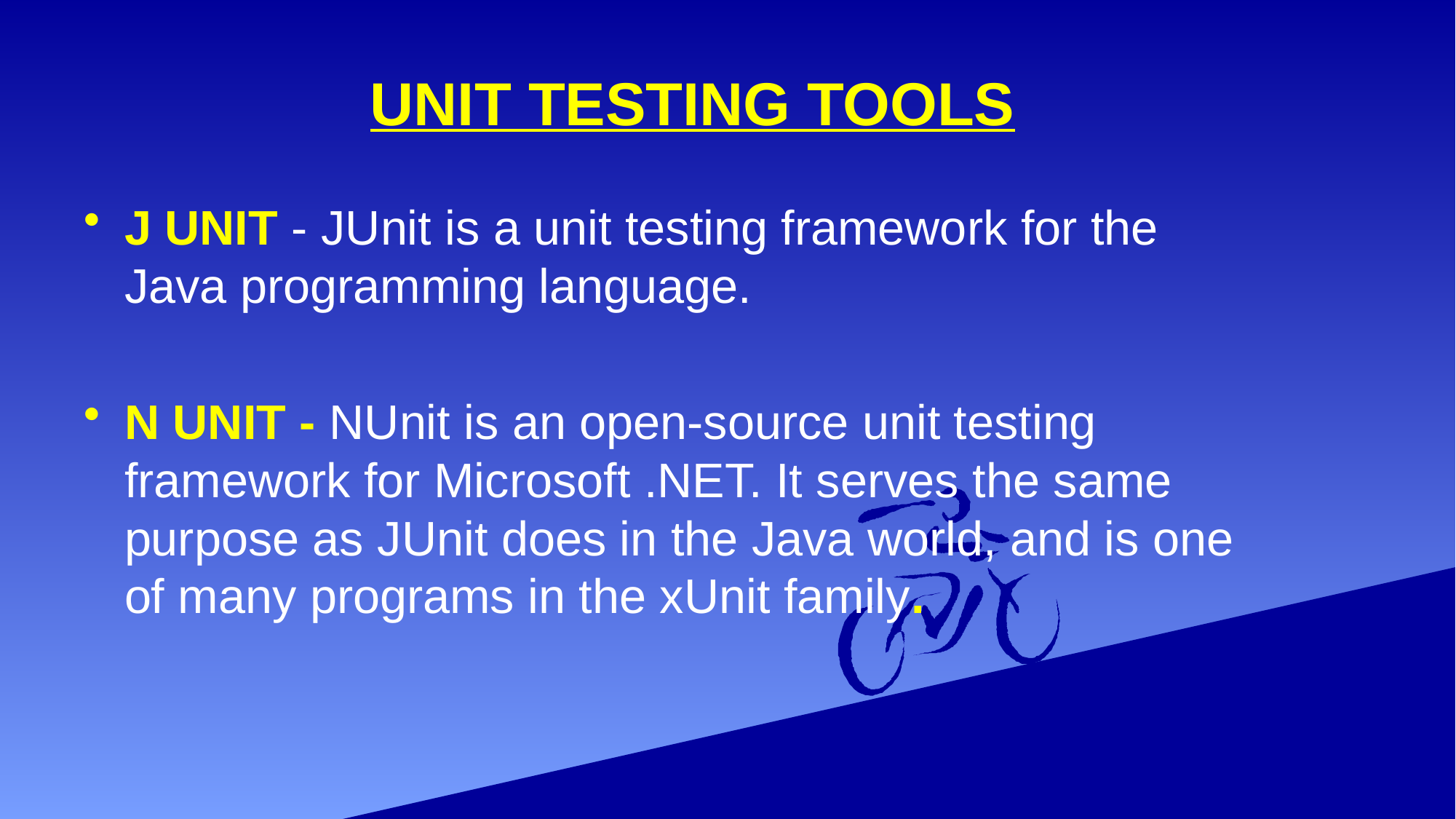

# UNIT TESTING TOOLS
J UNIT - JUnit is a unit testing framework for the Java programming language.

N UNIT - NUnit is an open-source unit testing framework for Microsoft .NET. It serves the same purpose as JUnit does in the Java world, and is one of many programs in the xUnit family.